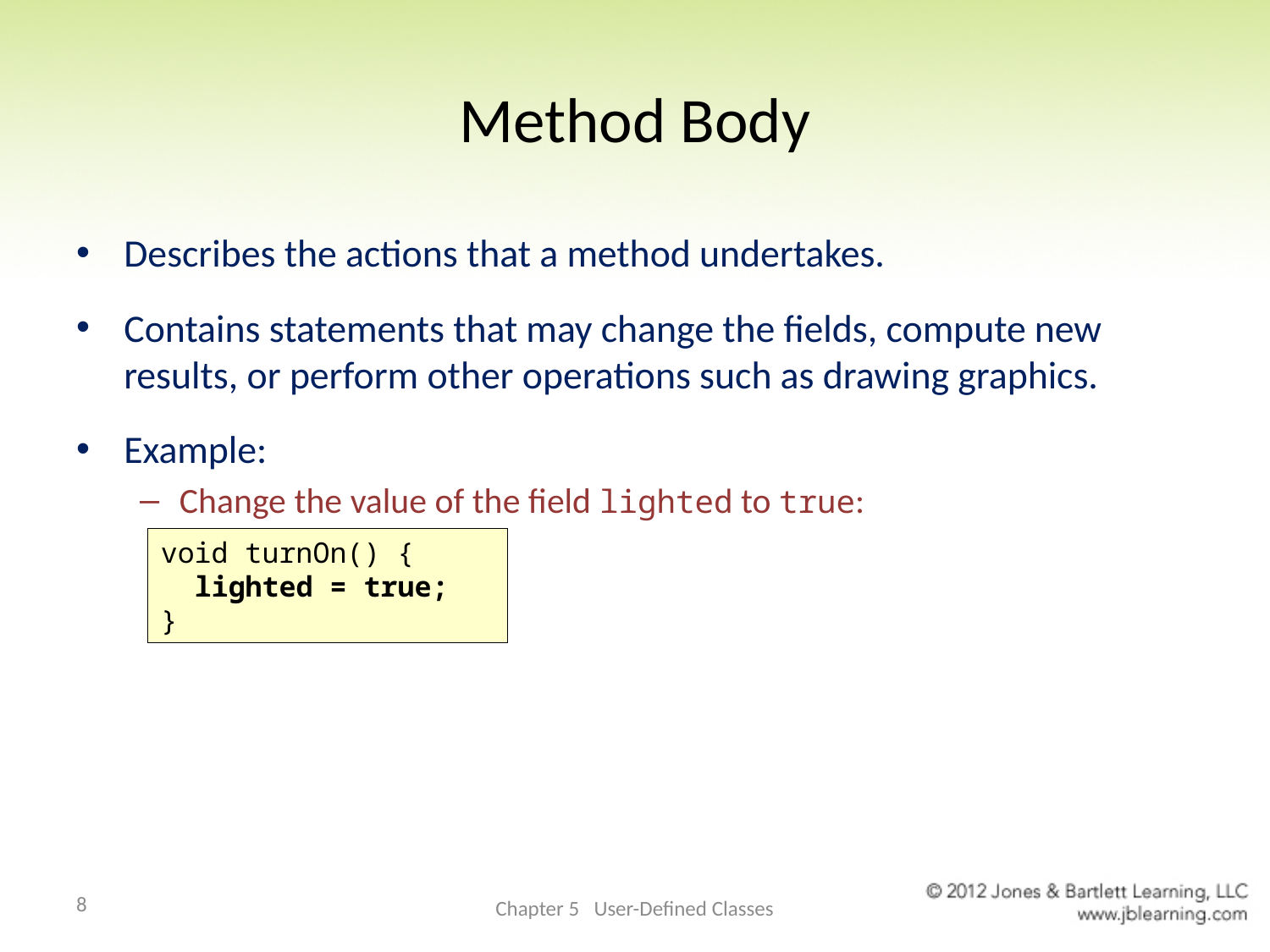

# Method Body
Describes the actions that a method undertakes.
Contains statements that may change the fields, compute new results, or perform other operations such as drawing graphics.
Example:
Change the value of the field lighted to true:
void turnOn() {
  lighted = true;
}
8
Chapter 5   User-Defined Classes